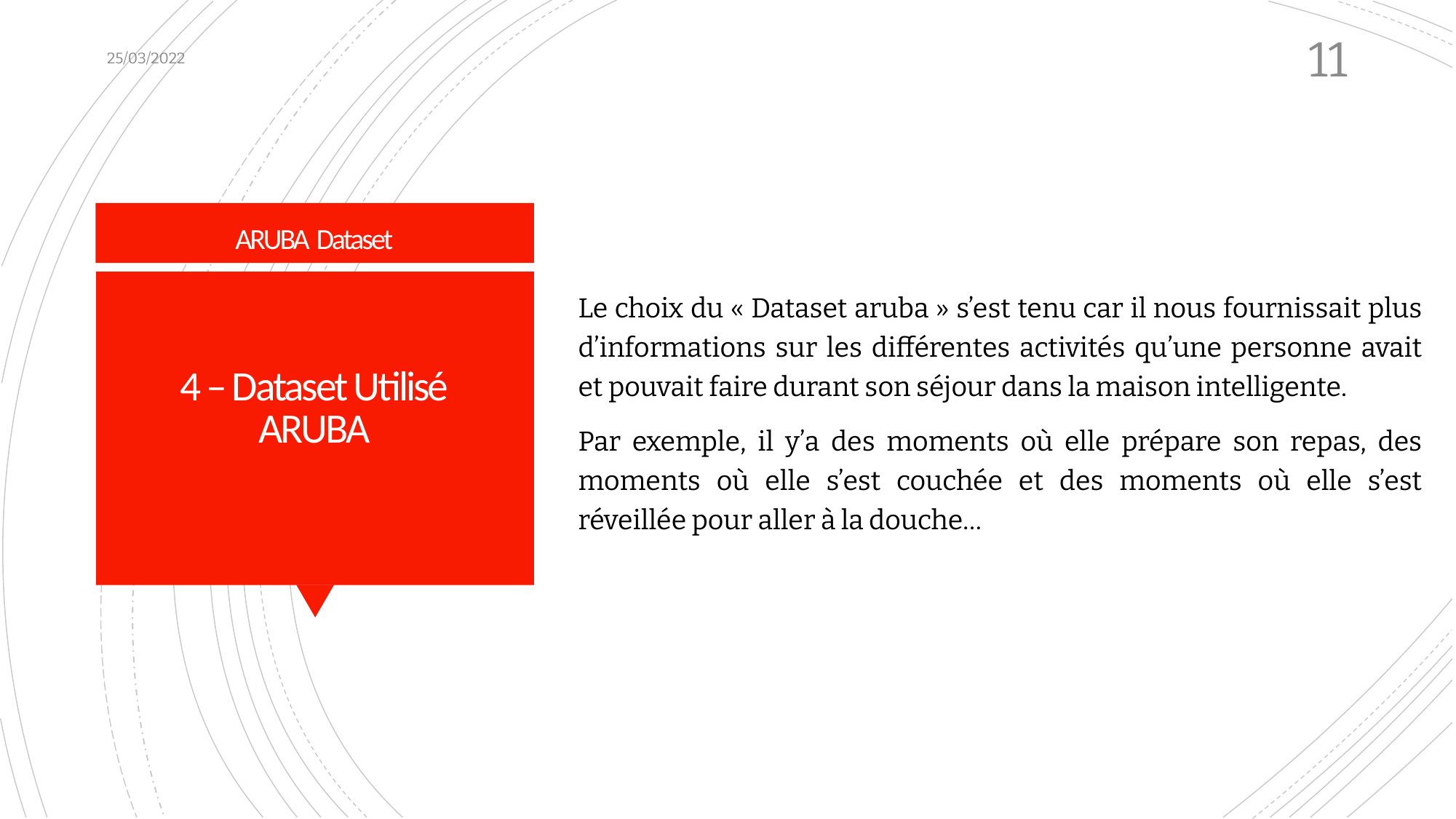

25/03/2022
11
Le choix du « Dataset aruba » s’est tenu car il nous fournissait plus d’informations sur les différentes activités qu’une personne avait et pouvait faire durant son séjour dans la maison intelligente.
Par exemple, il y’a des moments où elle prépare son repas, des moments où elle s’est couchée et des moments où elle s’est réveillée pour aller à la douche…
ARUBA  Dataset
# 4 – Dataset Utilisé ARUBA